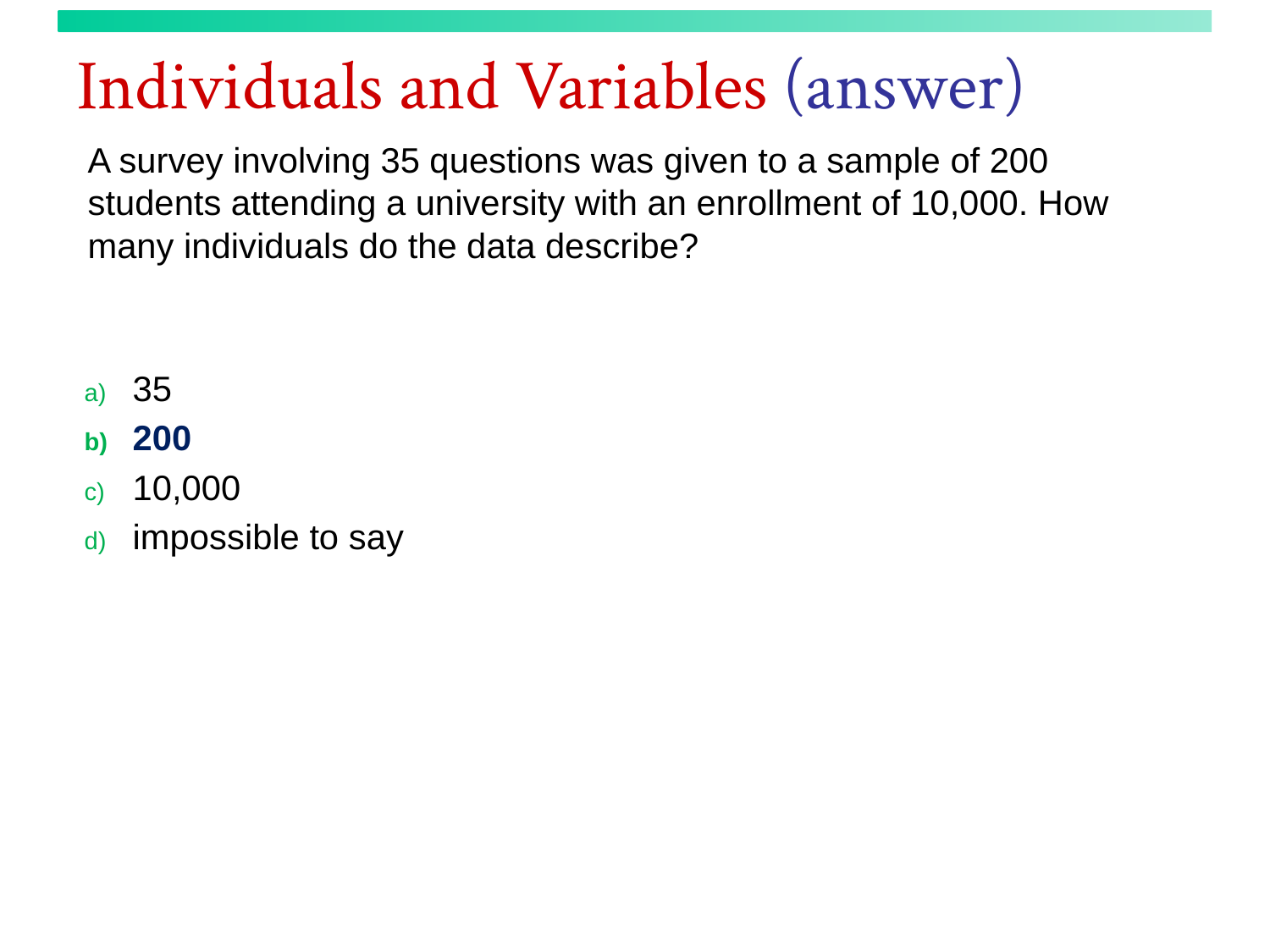

# Individuals and Variables (answer)
A survey involving 35 questions was given to a sample of 200 students attending a university with an enrollment of 10,000. How many individuals do the data describe?

35
200
10,000
impossible to say